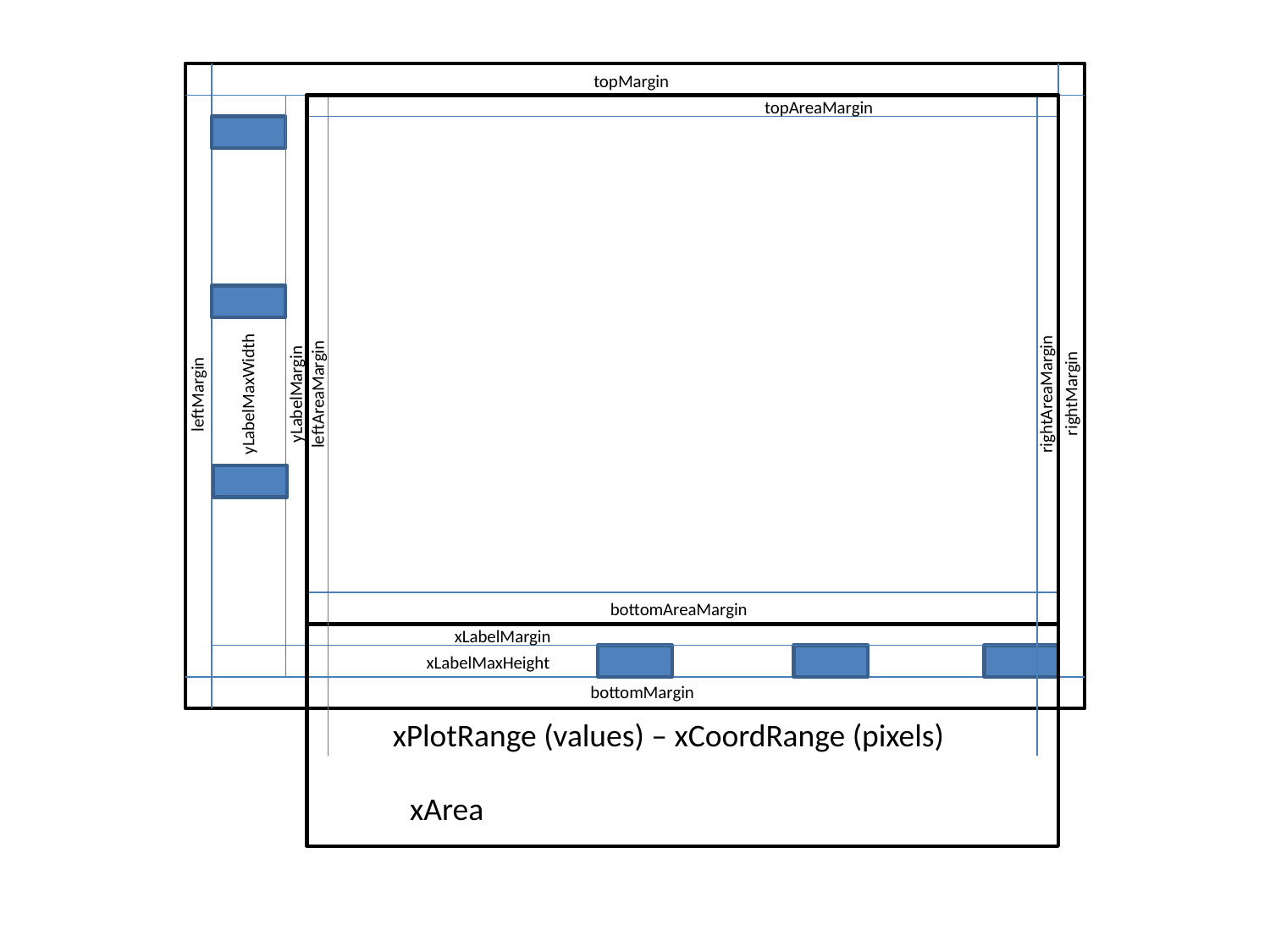

topMargin
topAreaMargin

rightMargin
leftMargin
yLabelMaxWidth
yLabelMargin
leftAreaMargin
rightAreaMargin

bottomAreaMargin
xLabelMargin
xLabelMaxHeight

bottomMargin
xPlotRange (values) – xCoordRange (pixels)
xArea